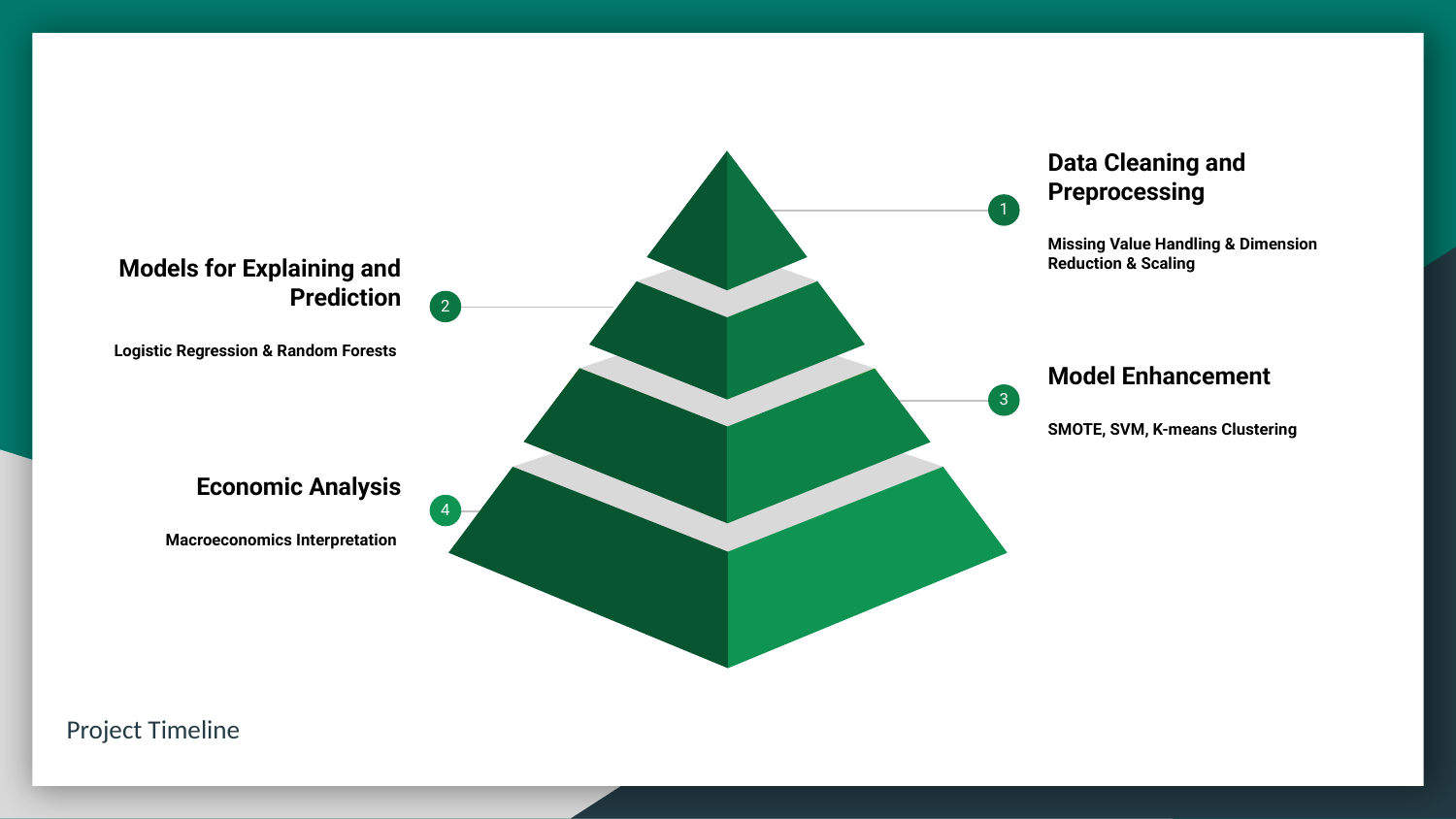

Data Cleaning and Preprocessing

Missing Value Handling & Dimension Reduction & Scaling
1

Models for Explaining and Prediction

Logistic Regression & Random Forests
2

Model Enhancement

SMOTE, SVM, K-means Clustering
3

Economic Analysis

 Macroeconomics Interpretation
4

Project Timeline